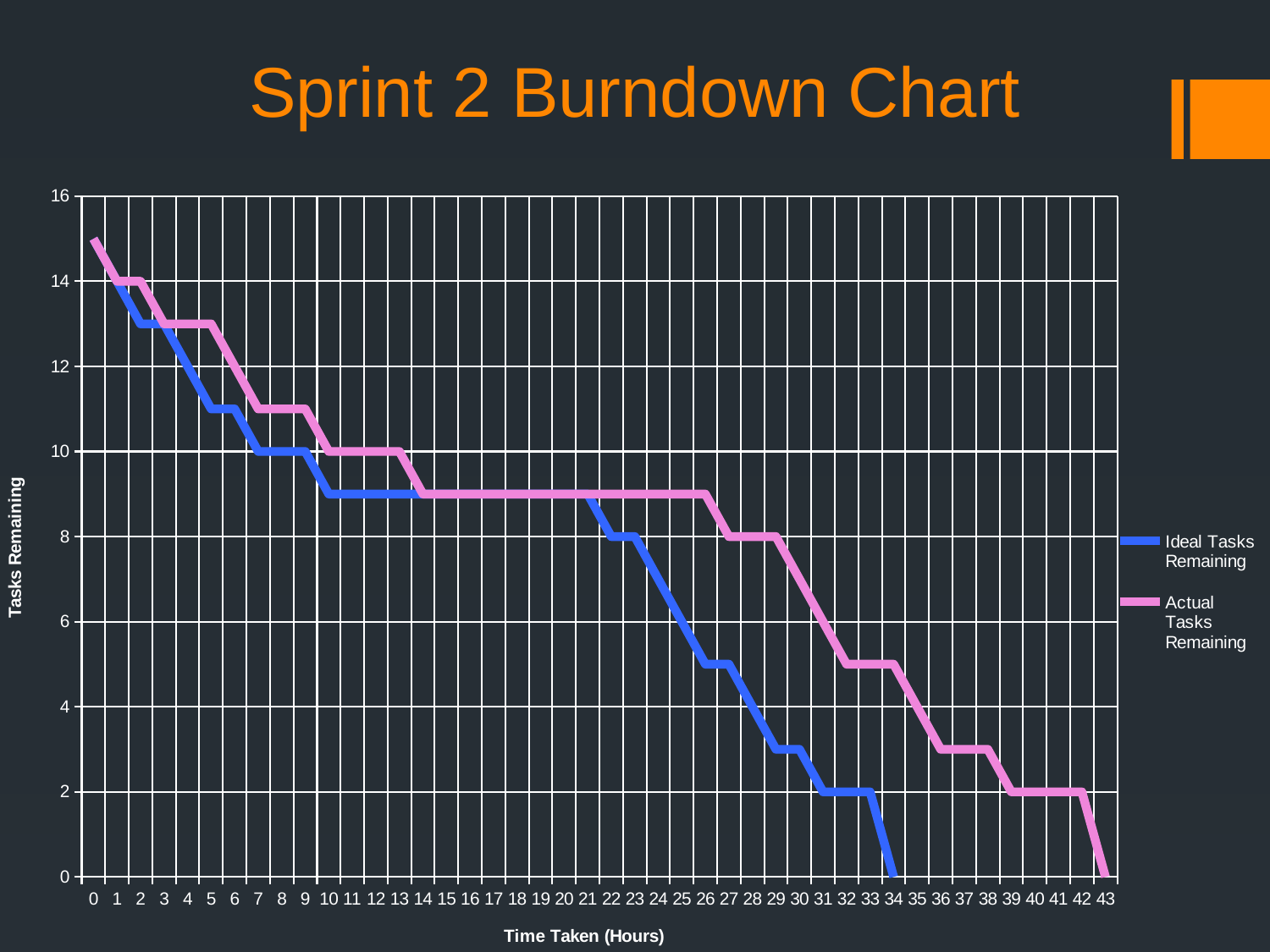

# Sprint 2 Burndown Chart

[unsupported chart]